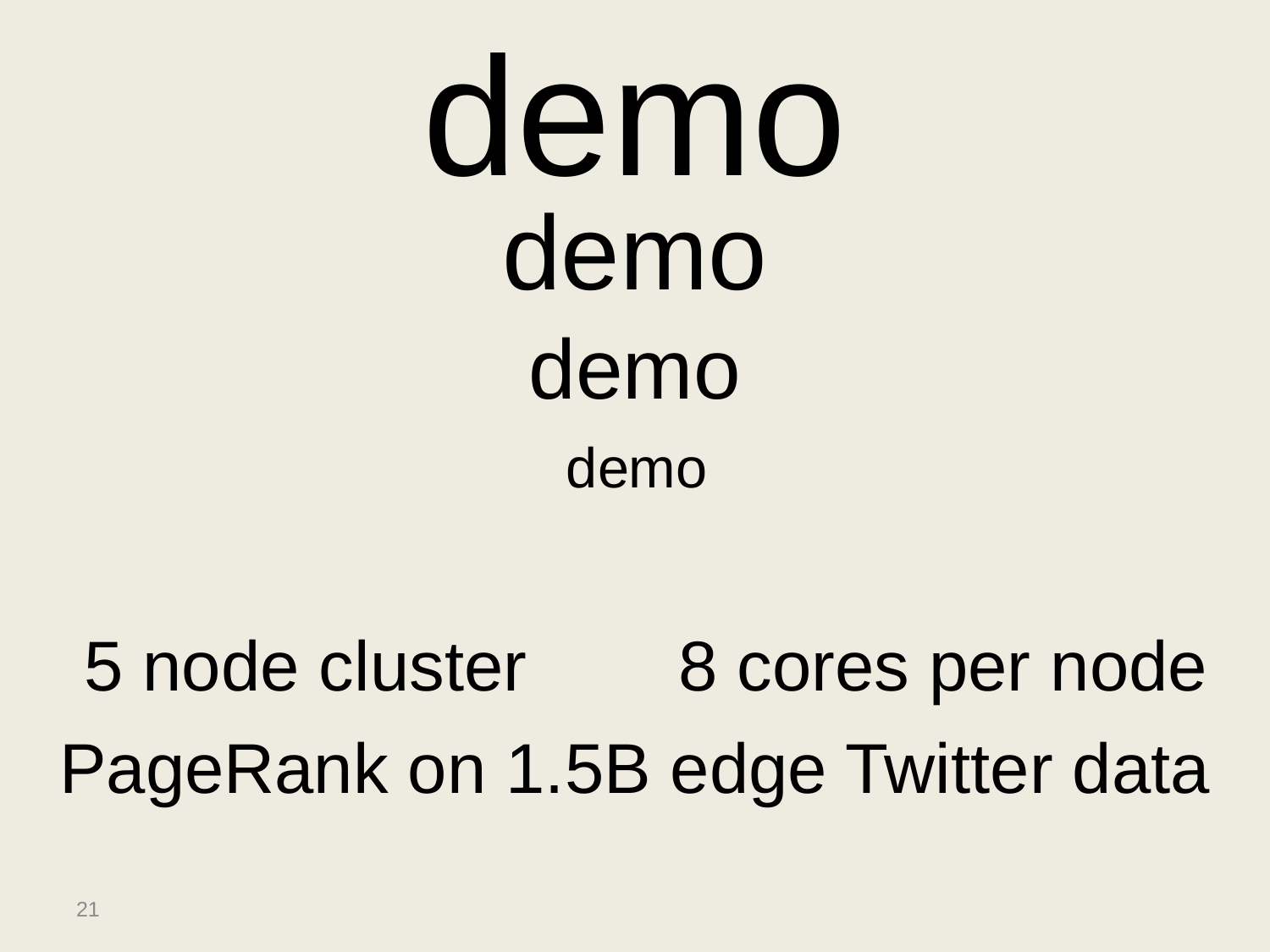

demo
demo
demo
demo
5 node cluster
8 cores per node
PageRank on 1.5B edge Twitter data
21